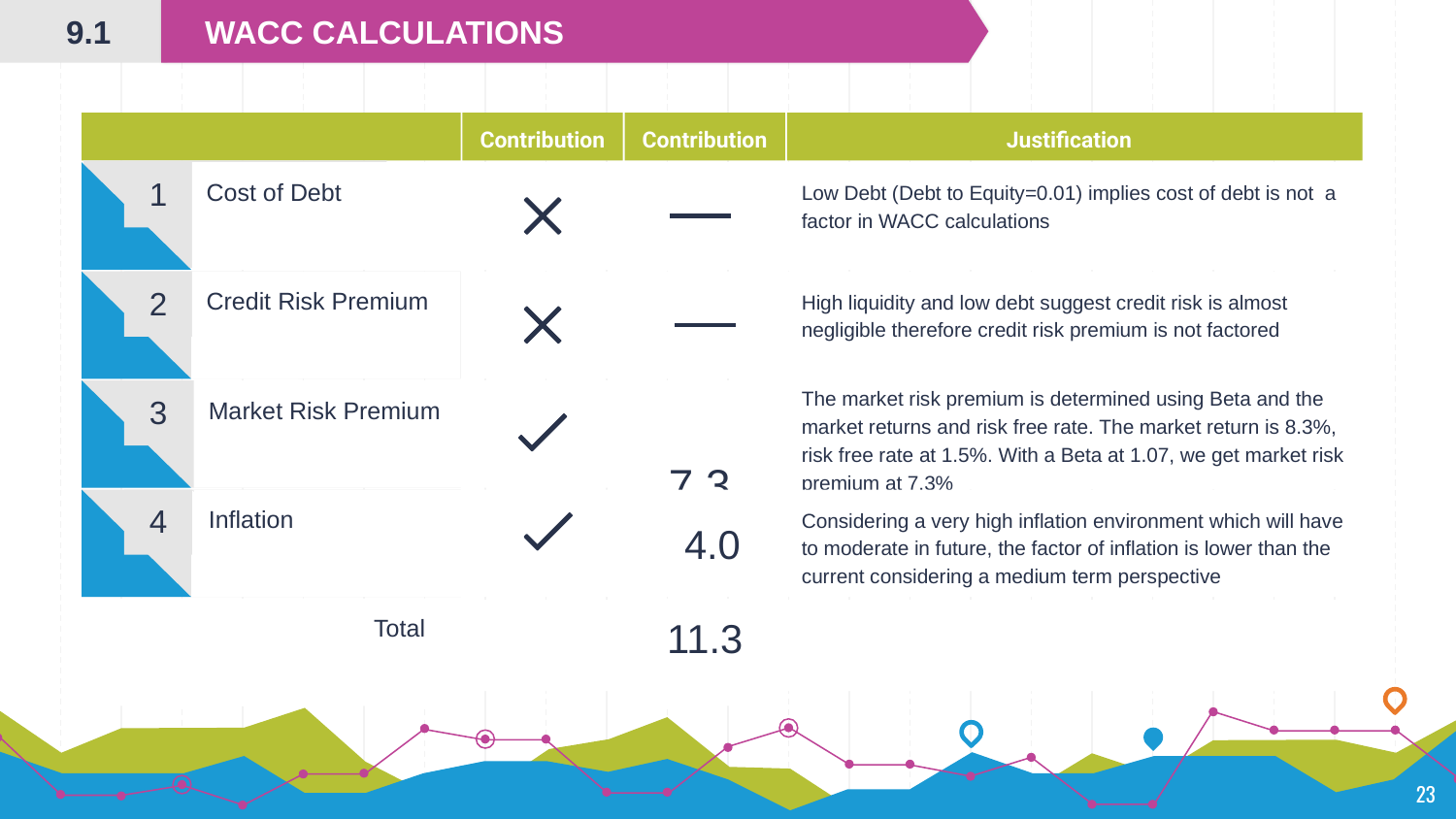

9.1
WACC CALCULATIONS
Justification

Contribution
Contribution

Low Debt (Debt to Equity=0.01) implies cost of debt is not  a factor in WACC calculations

Cost of Debt
1

High liquidity and low debt suggest credit risk is almost negligible therefore credit risk premium is not factored

Credit Risk Premium
2

The market risk premium is determined using Beta and the market returns and risk free rate. The market return is 8.3%, risk free rate at 1.5%. With a Beta at 1.07, we get market risk premium at 7.3%

Market Risk Premium
3
 7.3

Considering a very high inflation environment which will have to moderate in future, the factor of inflation is lower than the current considering a medium term perspective

Inflation
4
4.0

11.3
Total

23